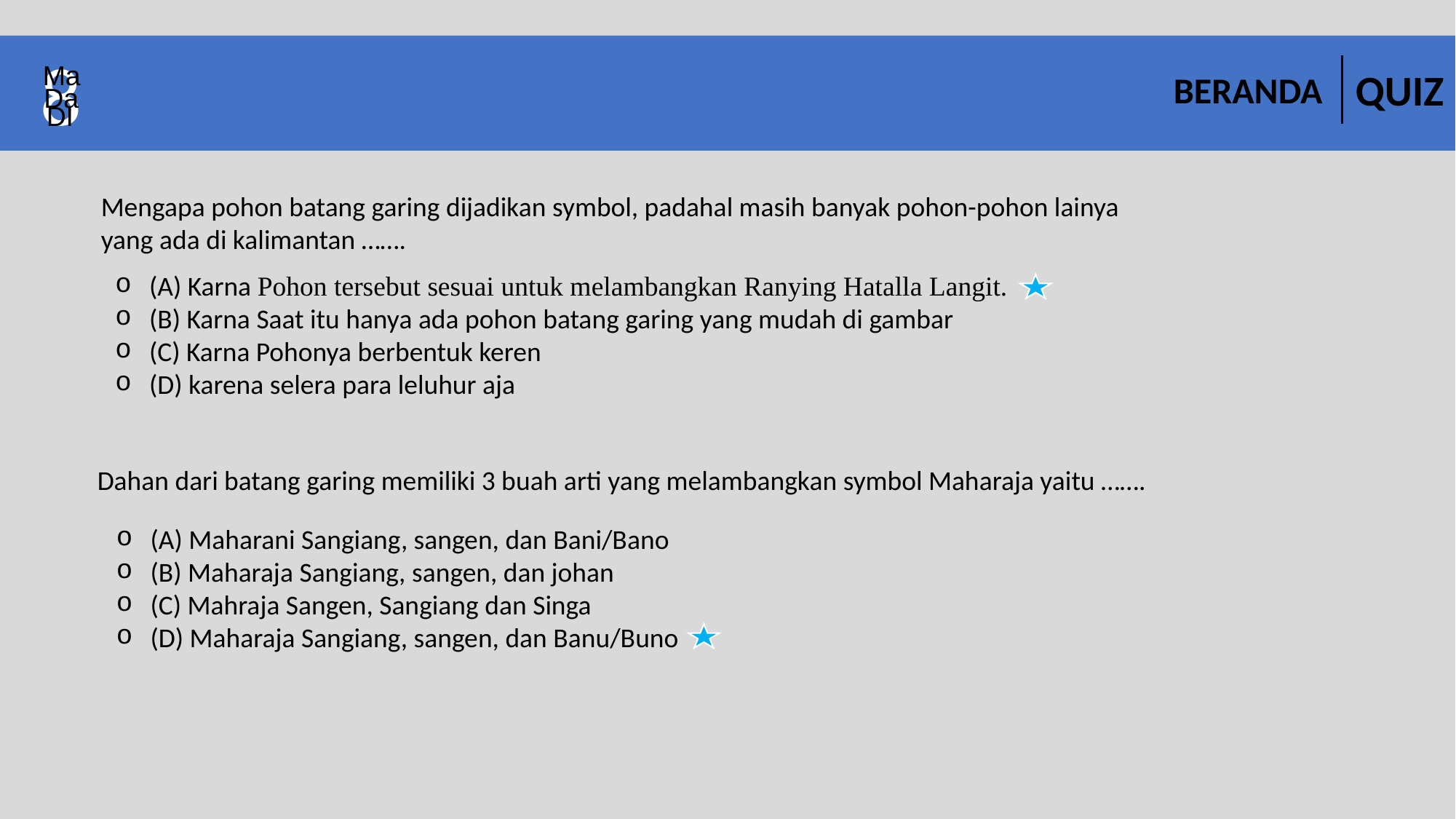

8
Ma
QUIZ
BERANDA
Da
DI
Mengapa pohon batang garing dijadikan symbol, padahal masih banyak pohon-pohon lainya yang ada di kalimantan …….
(A) Karna Pohon tersebut sesuai untuk melambangkan Ranying Hatalla Langit.
(B) Karna Saat itu hanya ada pohon batang garing yang mudah di gambar
(C) Karna Pohonya berbentuk keren
(D) karena selera para leluhur aja

Dahan dari batang garing memiliki 3 buah arti yang melambangkan symbol Maharaja yaitu …….
(A) Maharani Sangiang, sangen, dan Bani/Bano
(B) Maharaja Sangiang, sangen, dan johan
(C) Mahraja Sangen, Sangiang dan Singa
(D) Maharaja Sangiang, sangen, dan Banu/Buno